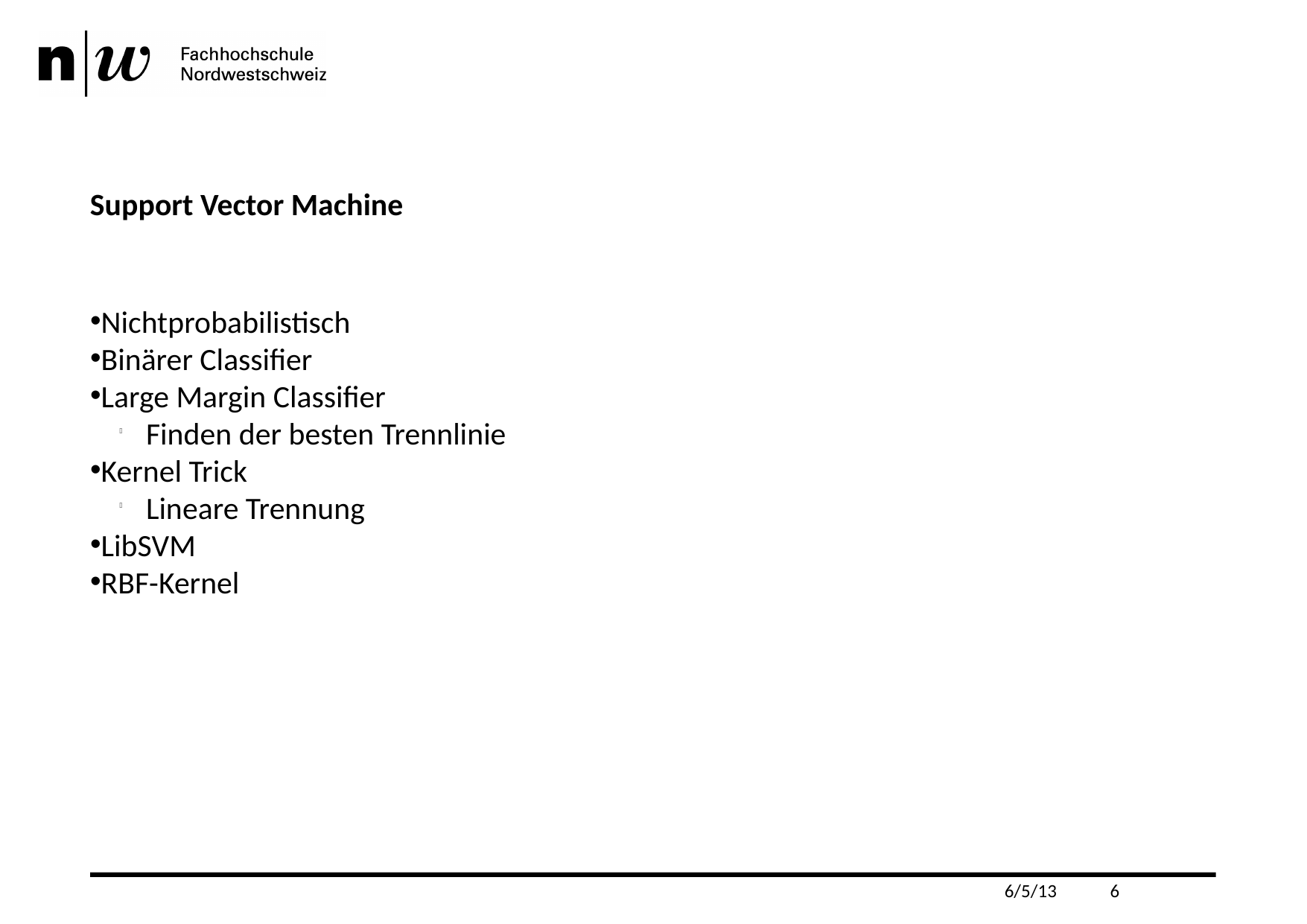

Support Vector Machine

Nichtprobabilistisch
Binärer Classifier
Large Margin Classifier
Finden der besten Trennlinie
Kernel Trick
Lineare Trennung
LibSVM
RBF-Kernel
6/5/13
6